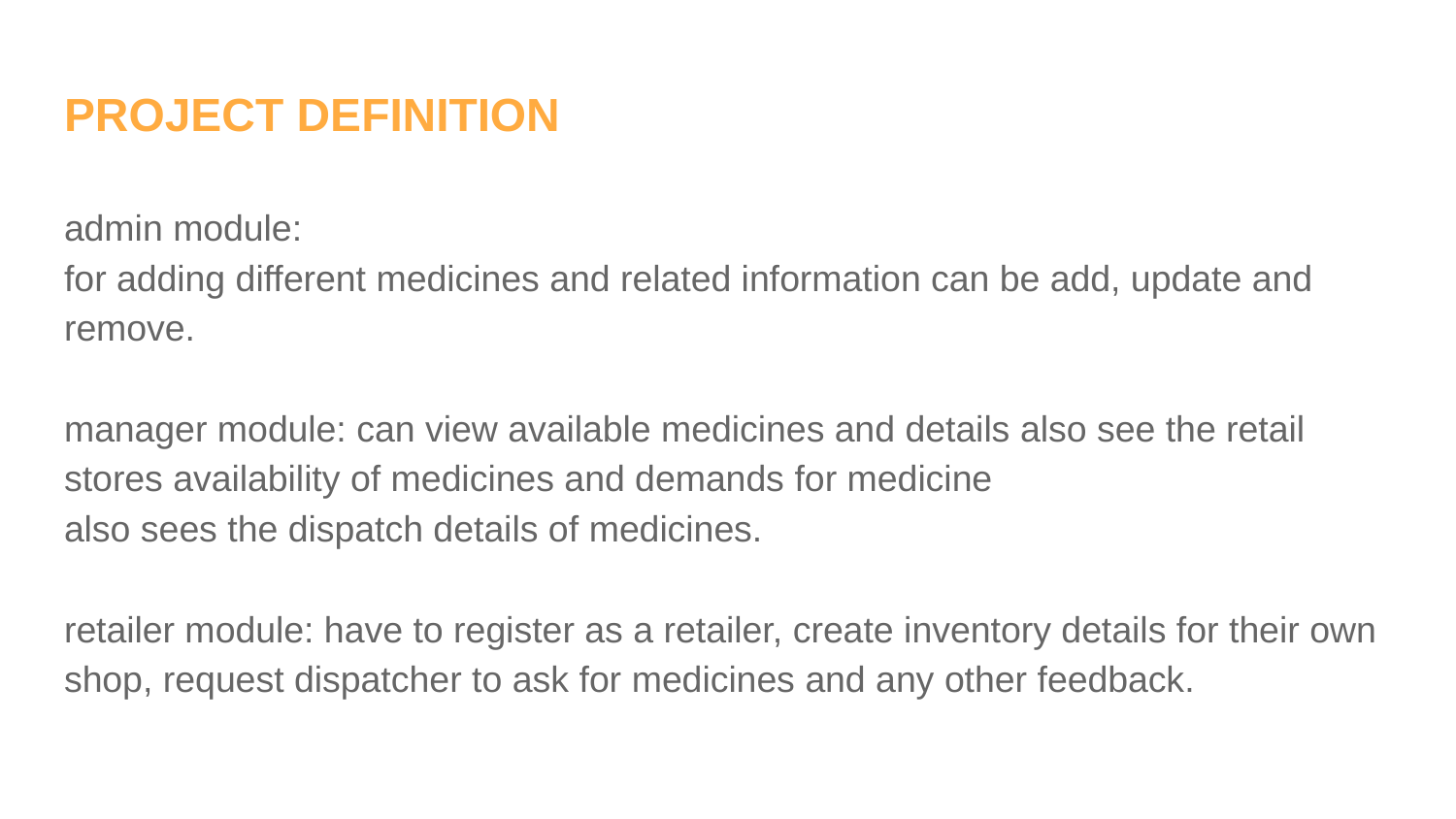

# PROJECT DEFINITION
admin module:
for adding different medicines and related information can be add, update and remove.

manager module: can view available medicines and details also see the retail stores availability of medicines and demands for medicine
also sees the dispatch details of medicines.

retailer module: have to register as a retailer, create inventory details for their own shop, request dispatcher to ask for medicines and any other feedback.